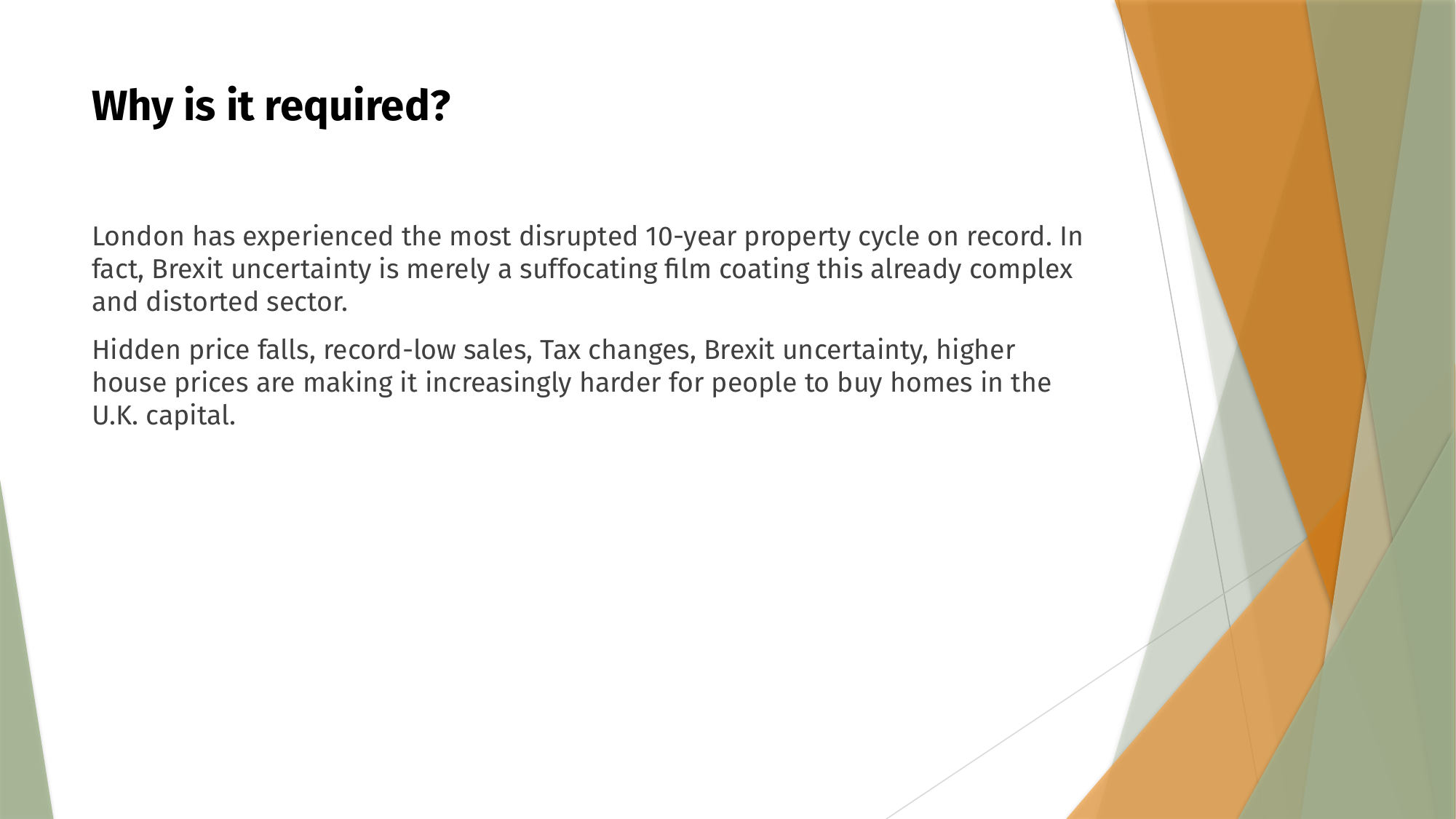

# Why is it required?

London has experienced the most disrupted 10-year property cycle on record. In fact, Brexit uncertainty is merely a suffocating film coating this already complex and distorted sector.
Hidden price falls, record-low sales, Tax changes, Brexit uncertainty, higher house prices are making it increasingly harder for people to buy homes in the U.K. capital.